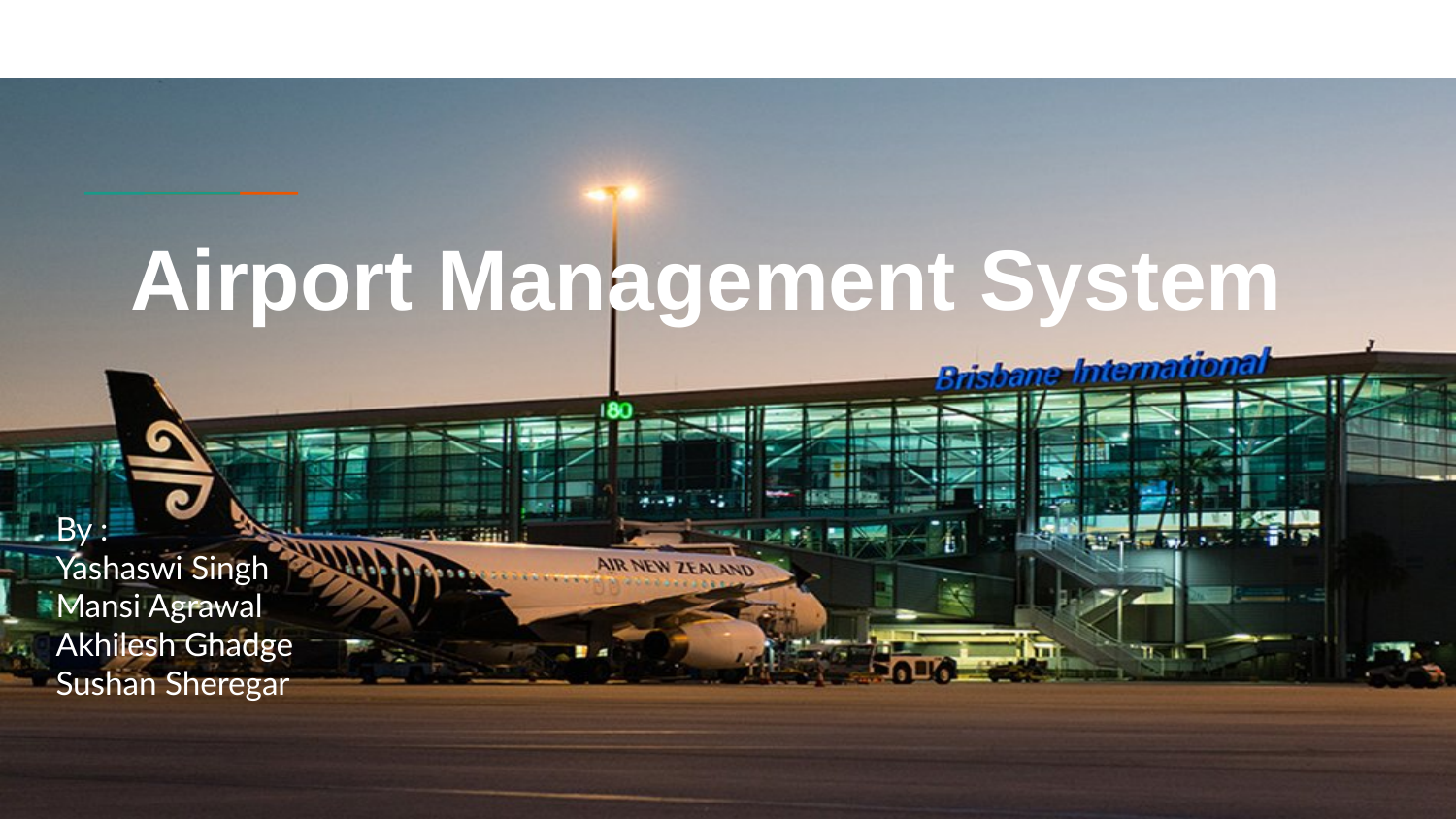

# Airport Management System
By :
Yashaswi Singh
Mansi Agrawal
Akhilesh Ghadge
Sushan Sheregar